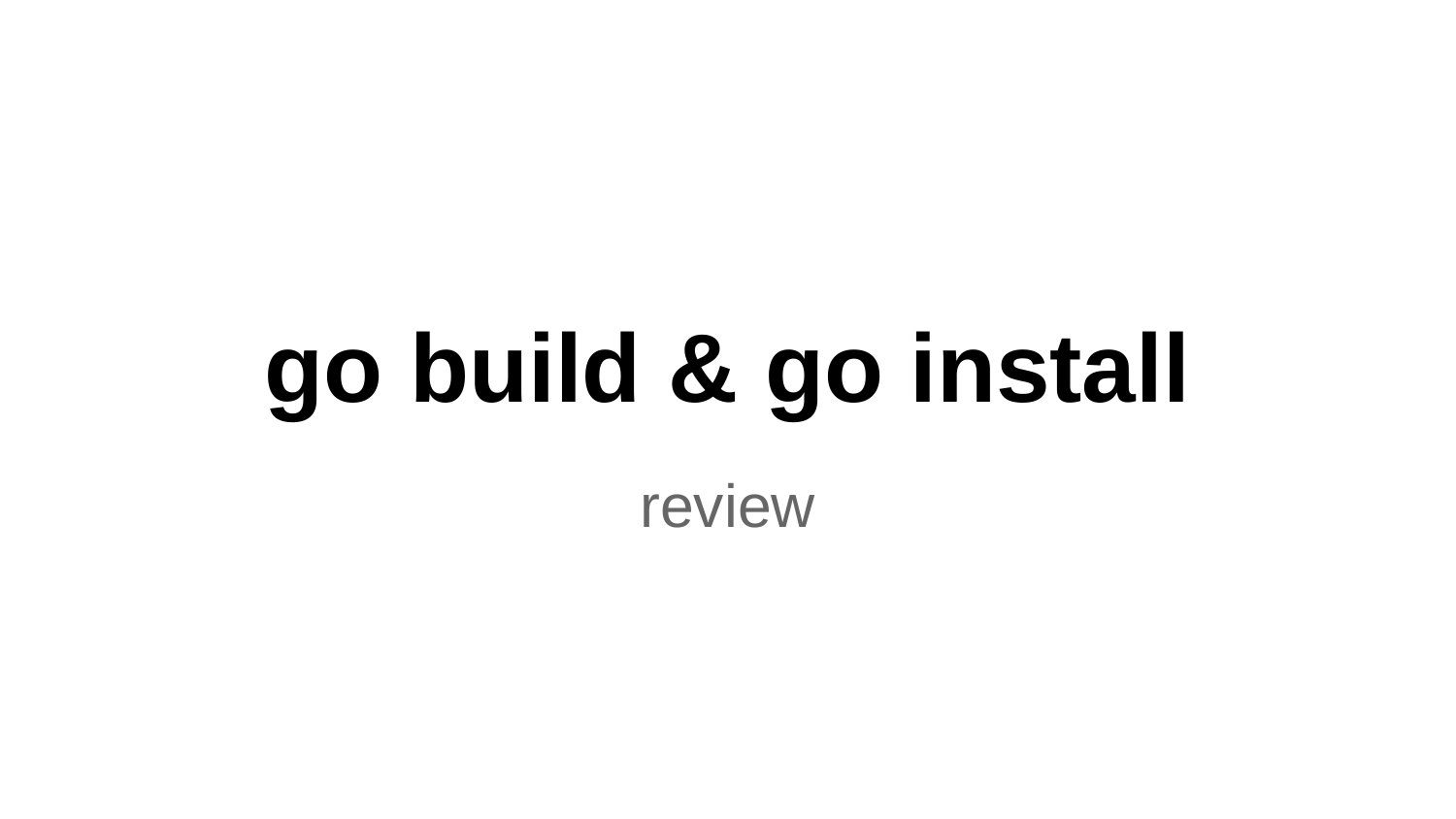

# go build & go install
review